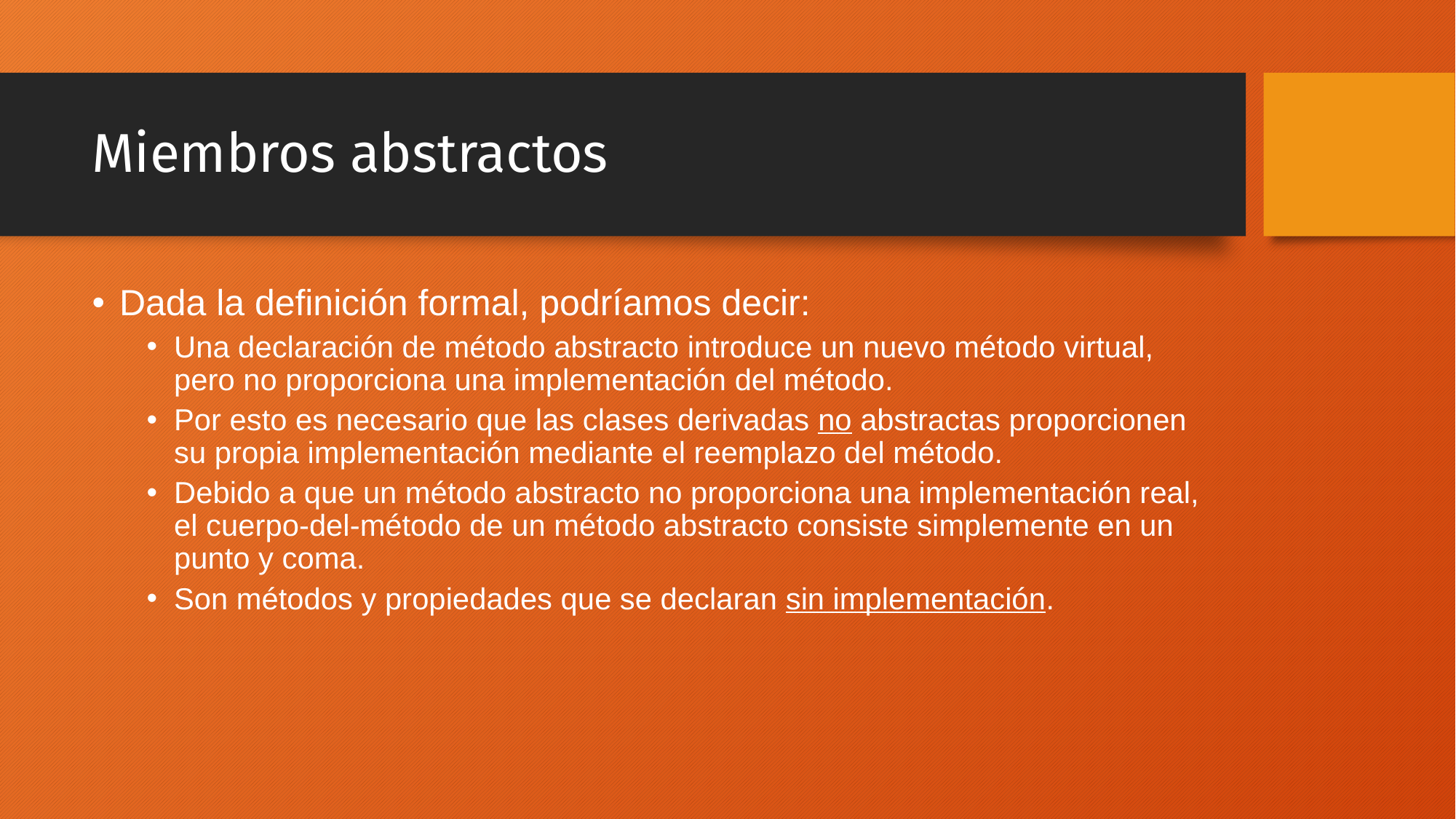

# Miembros abstractos
Dada la definición formal, podríamos decir:
Una declaración de método abstracto introduce un nuevo método virtual, pero no proporciona una implementación del método.
Por esto es necesario que las clases derivadas no abstractas proporcionen su propia implementación mediante el reemplazo del método.
Debido a que un método abstracto no proporciona una implementación real, el cuerpo-del-método de un método abstracto consiste simplemente en un punto y coma.
Son métodos y propiedades que se declaran sin implementación.